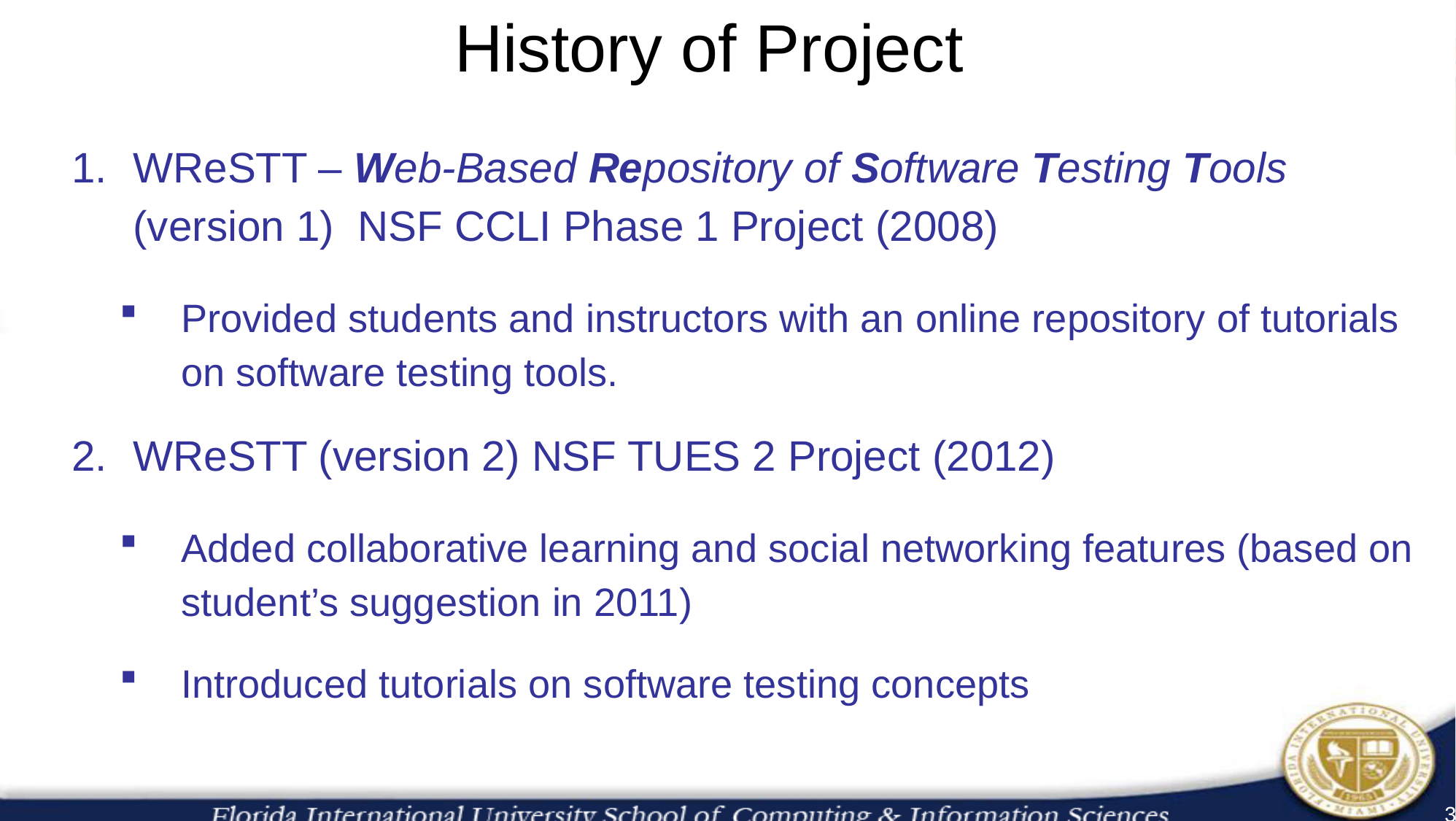

History of Project
WReSTT – Web-Based Repository of Software Testing Tools (version 1)  NSF CCLI Phase 1 Project (2008)
Provided students and instructors with an online repository of tutorials on software testing tools.
WReSTT (version 2) NSF TUES 2 Project (2012)
Added collaborative learning and social networking features (based on student’s suggestion in 2011)
Introduced tutorials on software testing concepts

3